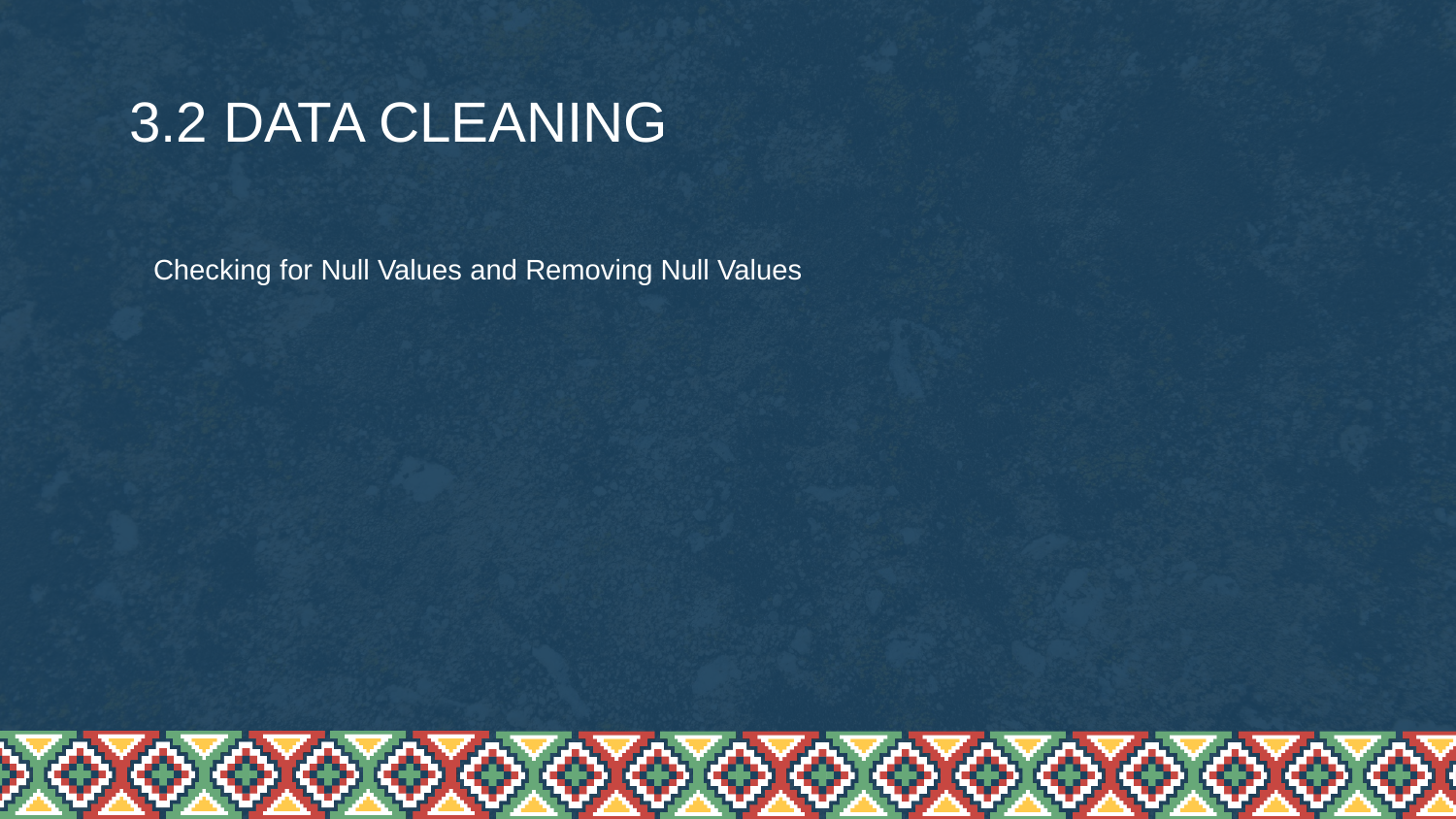

# 3.2 DATA CLEANING
Checking for Null Values and Removing Null Values